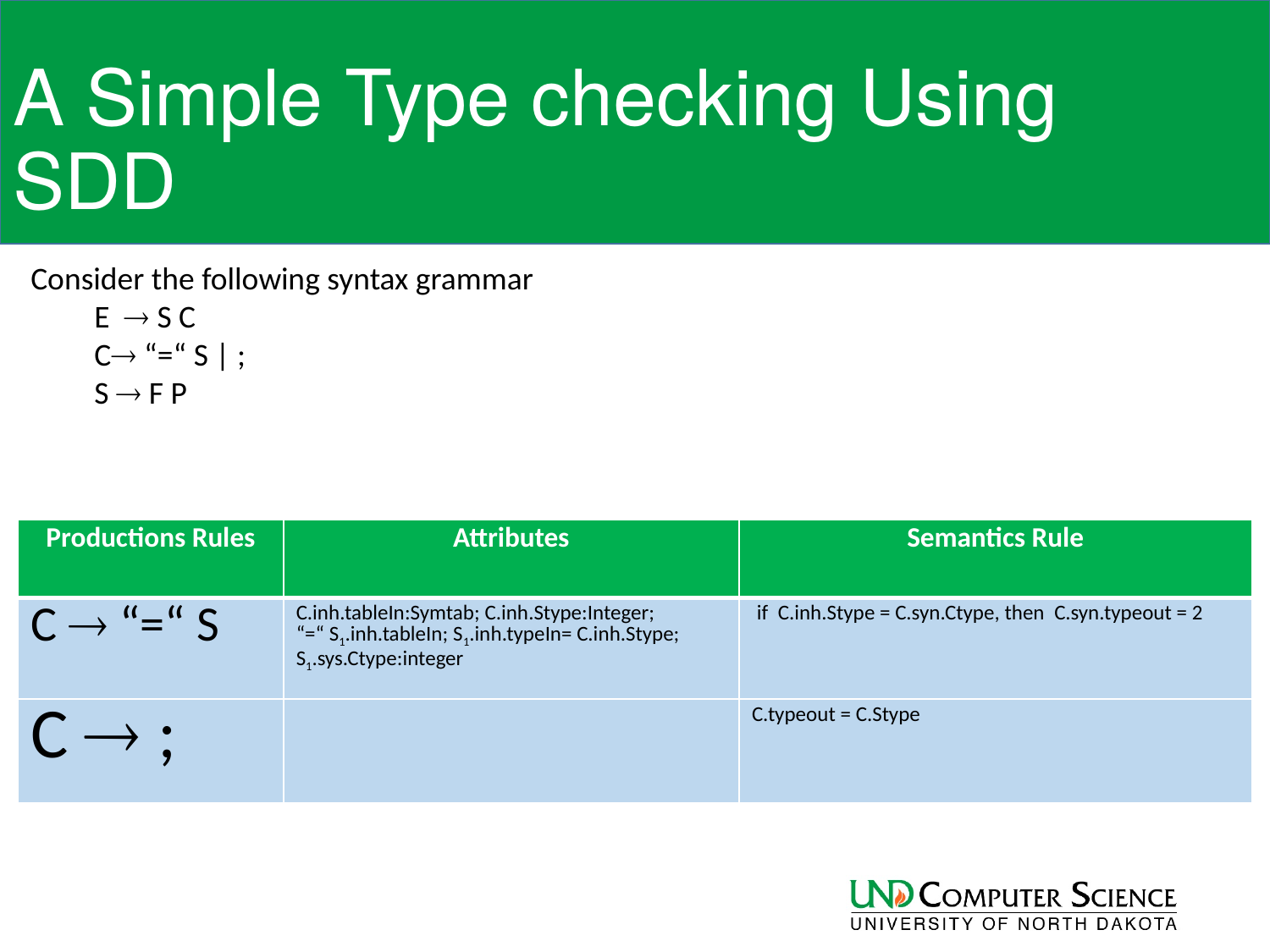

# A Simple Type checking Using SDD
Consider the following syntax grammar
E  → S C
C→ “=“ S | ;
S → F P
| Productions Rules | Attributes | Semantics Rule |
| --- | --- | --- |
| C → “=“ S | C.inh.tableIn:Symtab; C.inh.Stype:Integer; “=“ S1.inh.tableIn; S1.inh.typeIn= C.inh.Stype; S1.sys.Ctype:integer | if C.inh.Stype = C.syn.Ctype, then C.syn.typeout = 2 |
| C → ; |  | C.typeout = C.Stype |